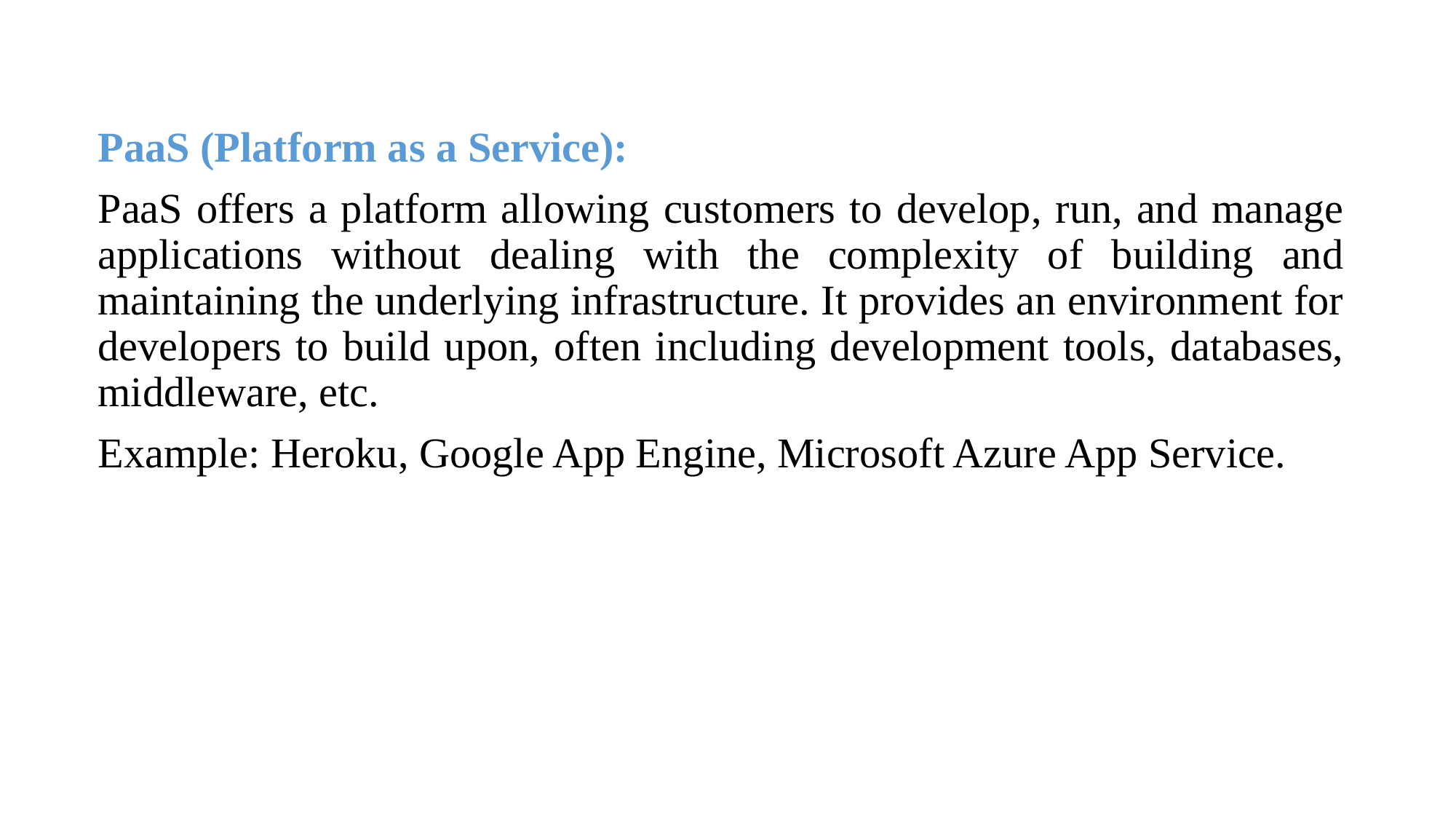

PaaS (Platform as a Service):
PaaS offers a platform allowing customers to develop, run, and manage applications without dealing with the complexity of building and maintaining the underlying infrastructure. It provides an environment for developers to build upon, often including development tools, databases, middleware, etc.
Example: Heroku, Google App Engine, Microsoft Azure App Service.